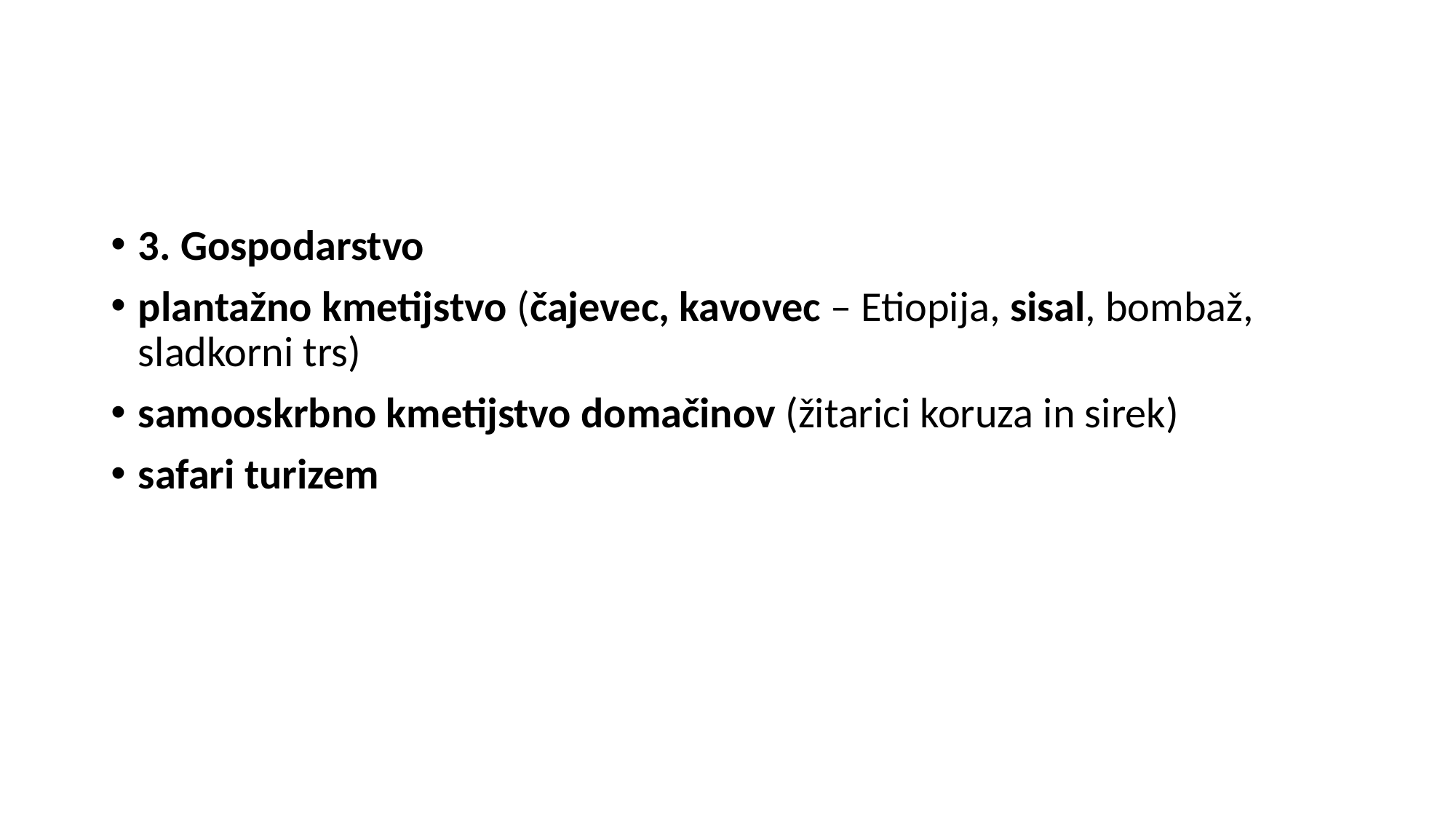

#
3. Gospodarstvo
plantažno kmetijstvo (čajevec, kavovec – Etiopija, sisal, bombaž, sladkorni trs)
samooskrbno kmetijstvo domačinov (žitarici koruza in sirek)
safari turizem